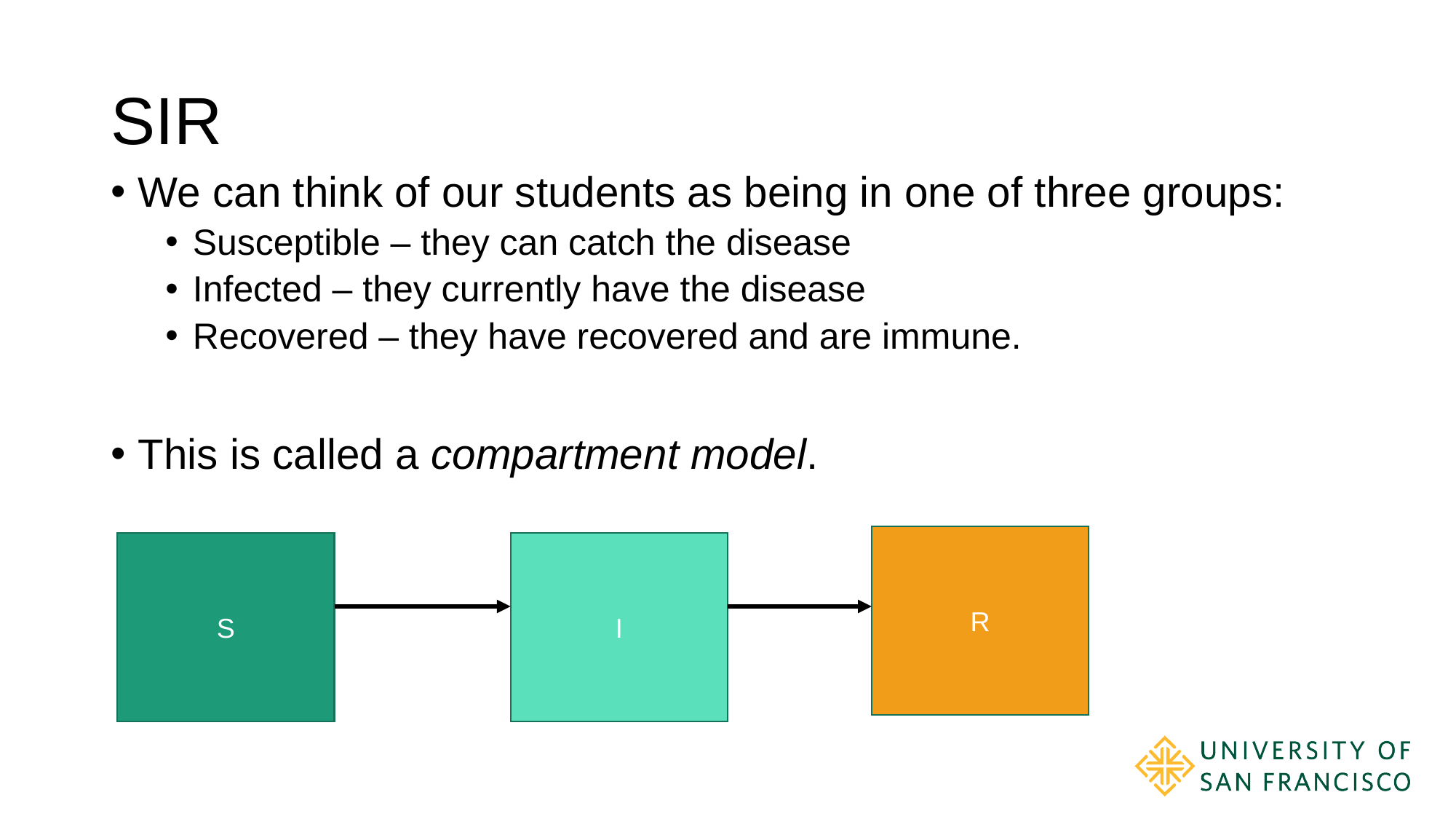

# SIR
We can think of our students as being in one of three groups:
Susceptible – they can catch the disease
Infected – they currently have the disease
Recovered – they have recovered and are immune.

This is called a compartment model.
R
S
I